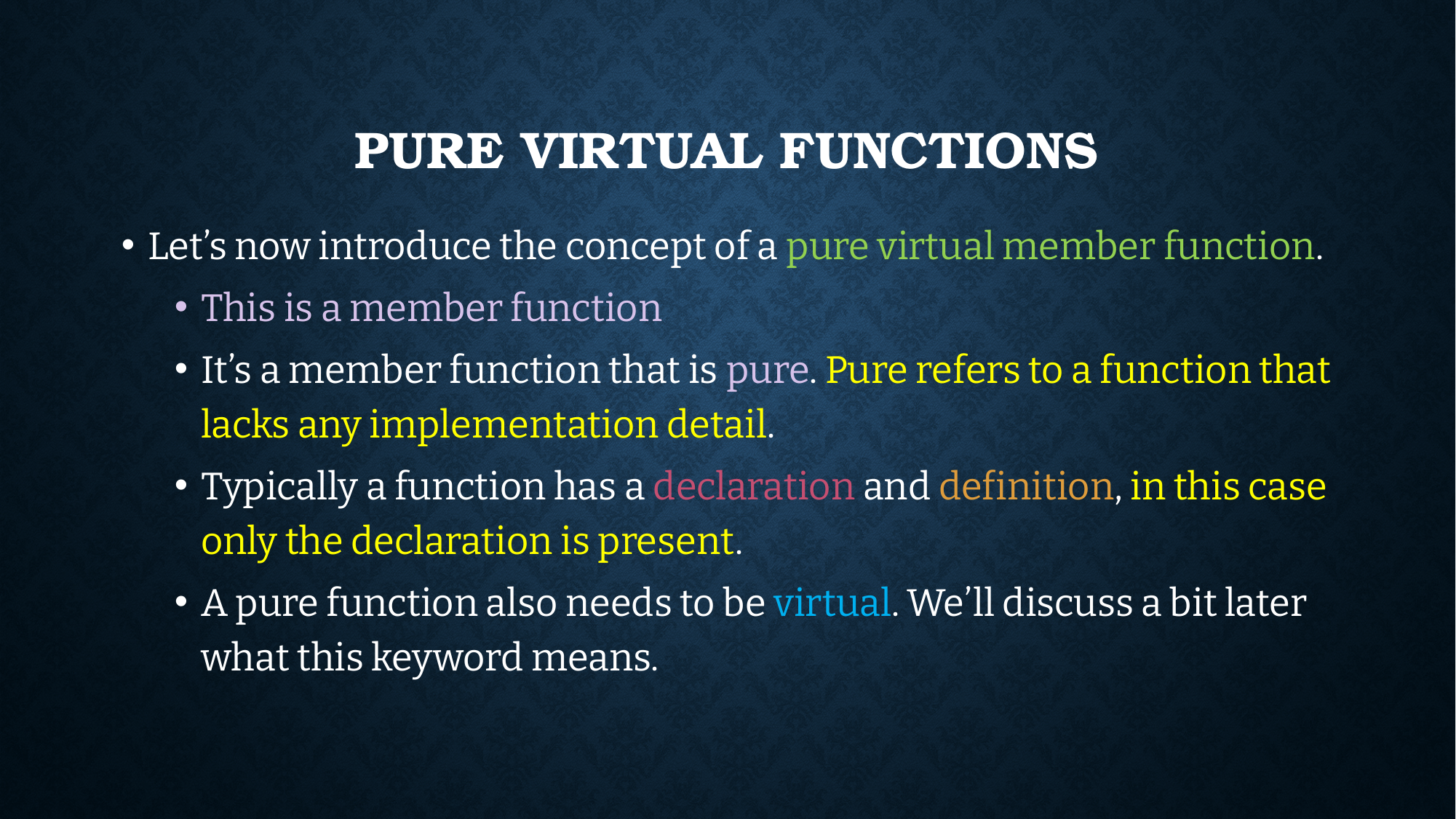

# Pure Virtual Functions
Let’s now introduce the concept of a pure virtual member function.
This is a member function
It’s a member function that is pure. Pure refers to a function that lacks any implementation detail.
Typically a function has a declaration and definition, in this case only the declaration is present.
A pure function also needs to be virtual. We’ll discuss a bit later what this keyword means.